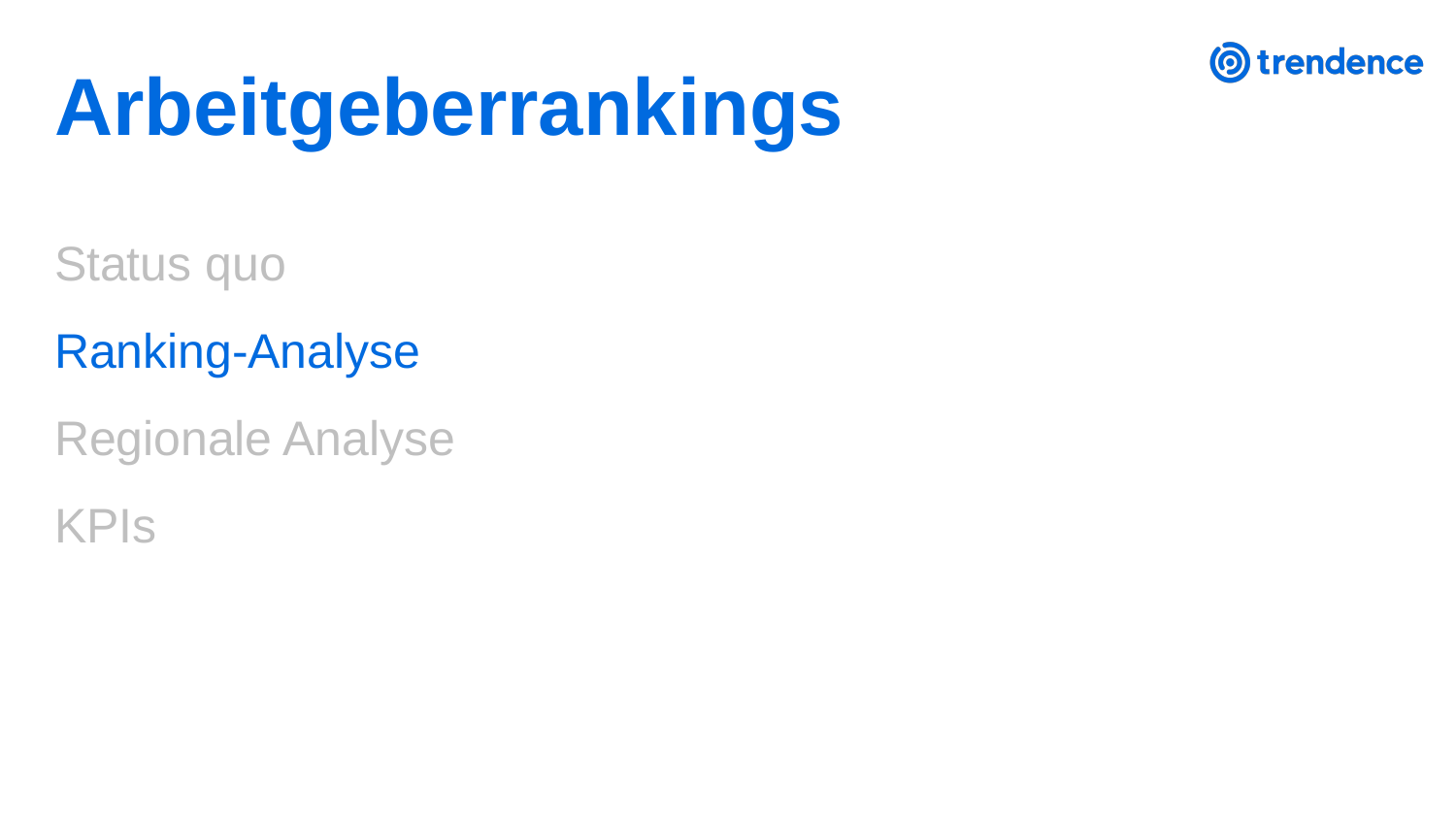

# Arbeitgeberrankings
Status quo
Ranking-Analyse
Regionale Analyse
KPIs